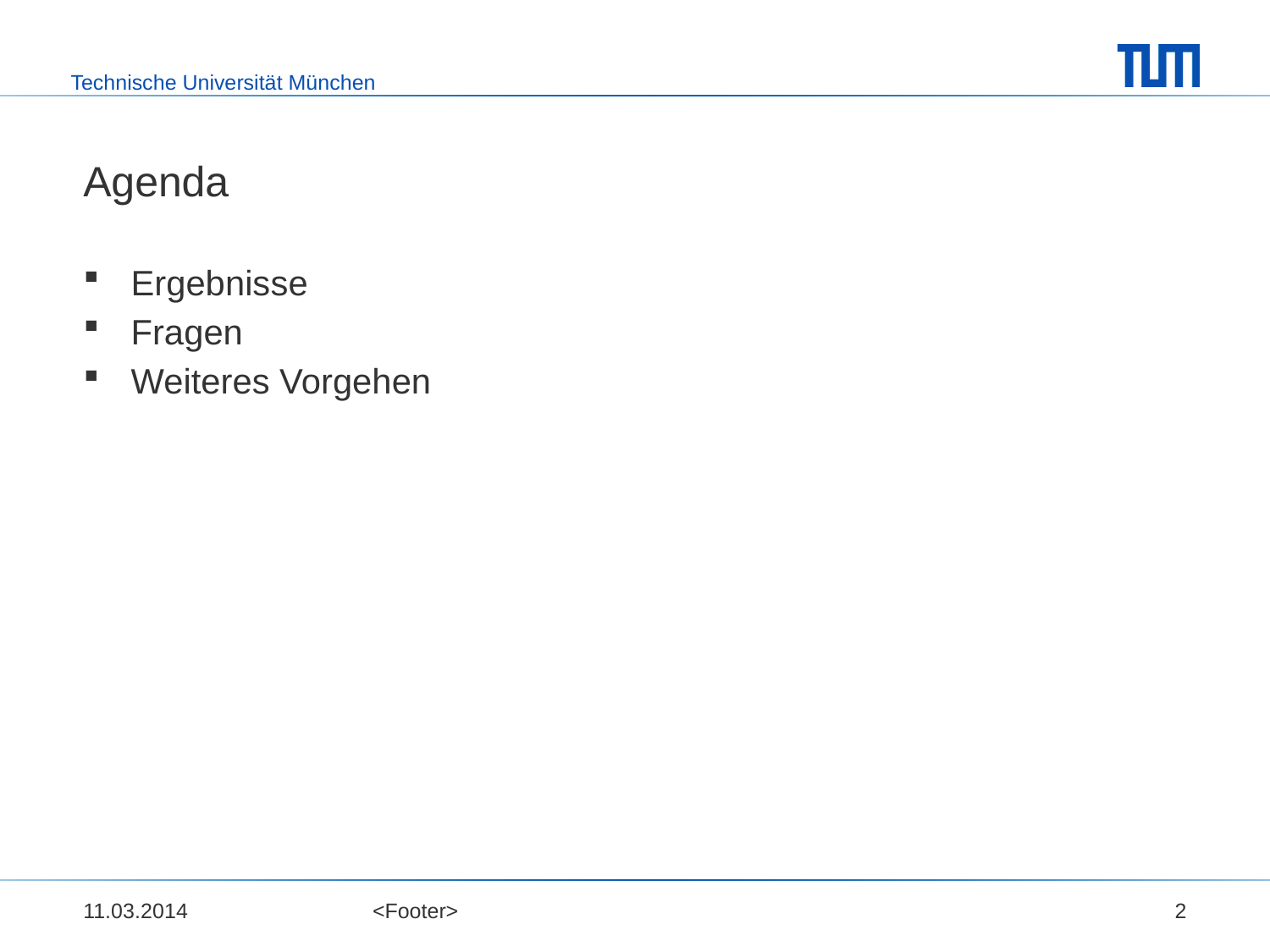

# Agenda
Ergebnisse
Fragen
Weiteres Vorgehen
11.03.2014
<Footer>
2